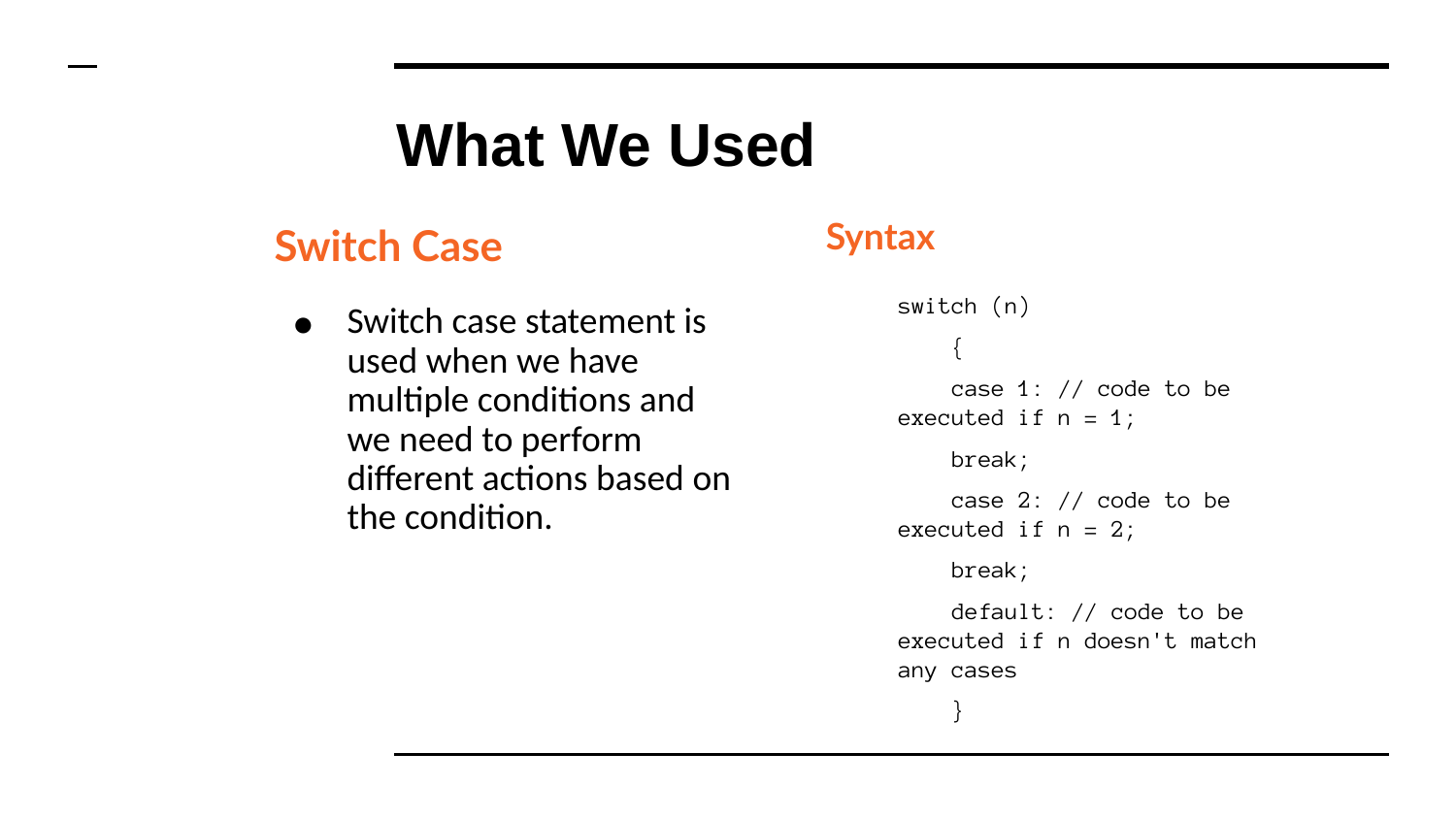

# What We Used
Syntax
switch (n)
    {
    case 1: // code to be executed if n = 1;
    break;
    case 2: // code to be executed if n = 2;
    break;
    default: // code to be executed if n doesn't match any cases
    }

Switch Case
Switch case statement is used when we have multiple conditions and we need to perform different actions based on the condition.